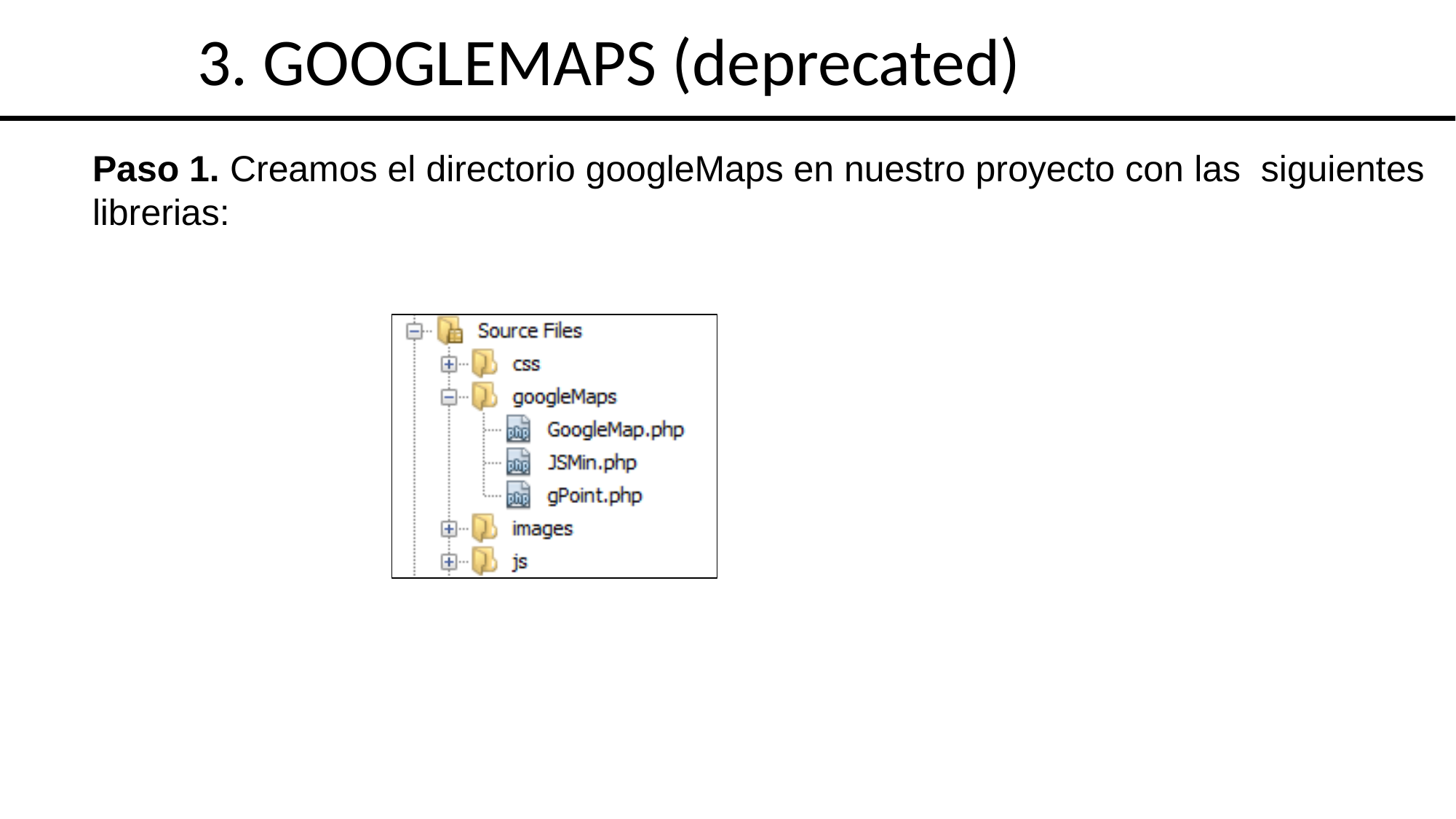

3. GOOGLEMAPS (deprecated)
Paso 1. Creamos el directorio googleMaps en nuestro proyecto con las  siguientes librerias: